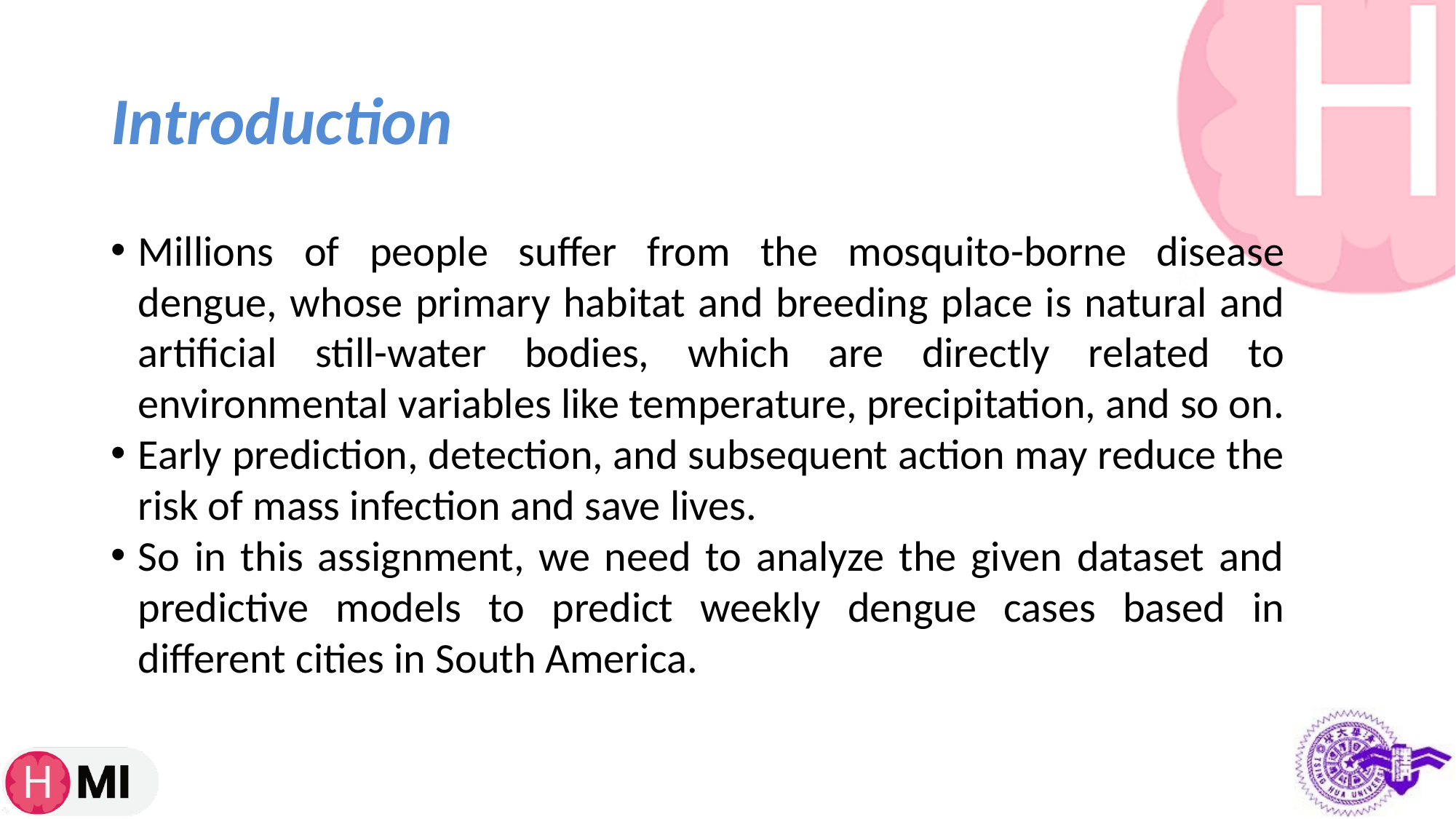

# Introduction
Millions of people suffer from the mosquito-borne disease dengue, whose primary habitat and breeding place is natural and artificial still-water bodies, which are directly related to environmental variables like temperature, precipitation, and so on.
Early prediction, detection, and subsequent action may reduce the risk of mass infection and save lives.
So in this assignment, we need to analyze the given dataset and predictive models to predict weekly dengue cases based in different cities in South America.